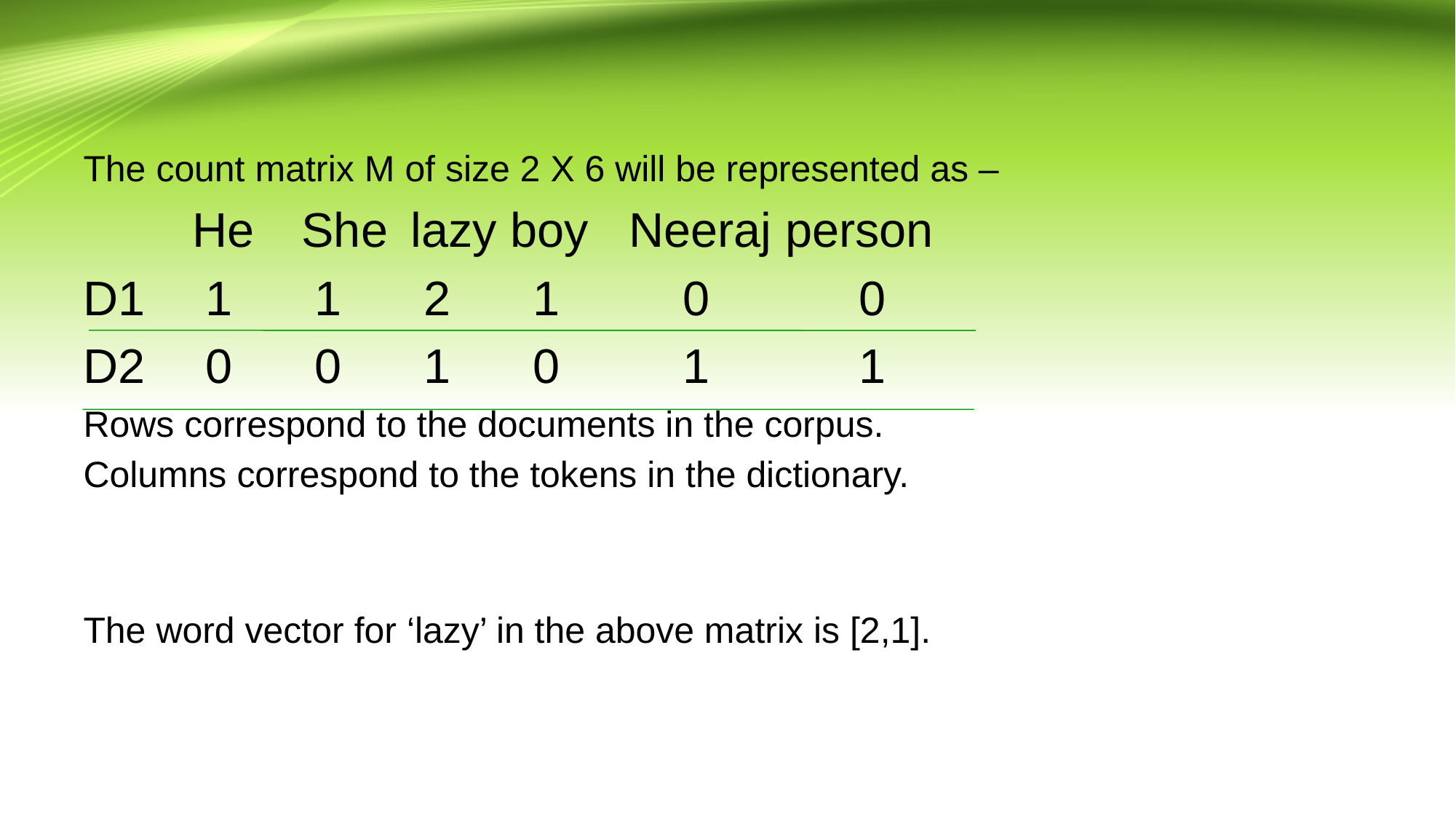

The count matrix M of size 2 X 6 will be represented as –
	He	She 	lazy boy 	Neeraj person
D1 	 1 	 1 	 2 	 1 	    0 	         0
D2 	 0 	 0 	 1 	 0 	    1 	         1
Rows correspond to the documents in the corpus.
Columns correspond to the tokens in the dictionary.

The word vector for ‘lazy’ in the above matrix is [2,1].